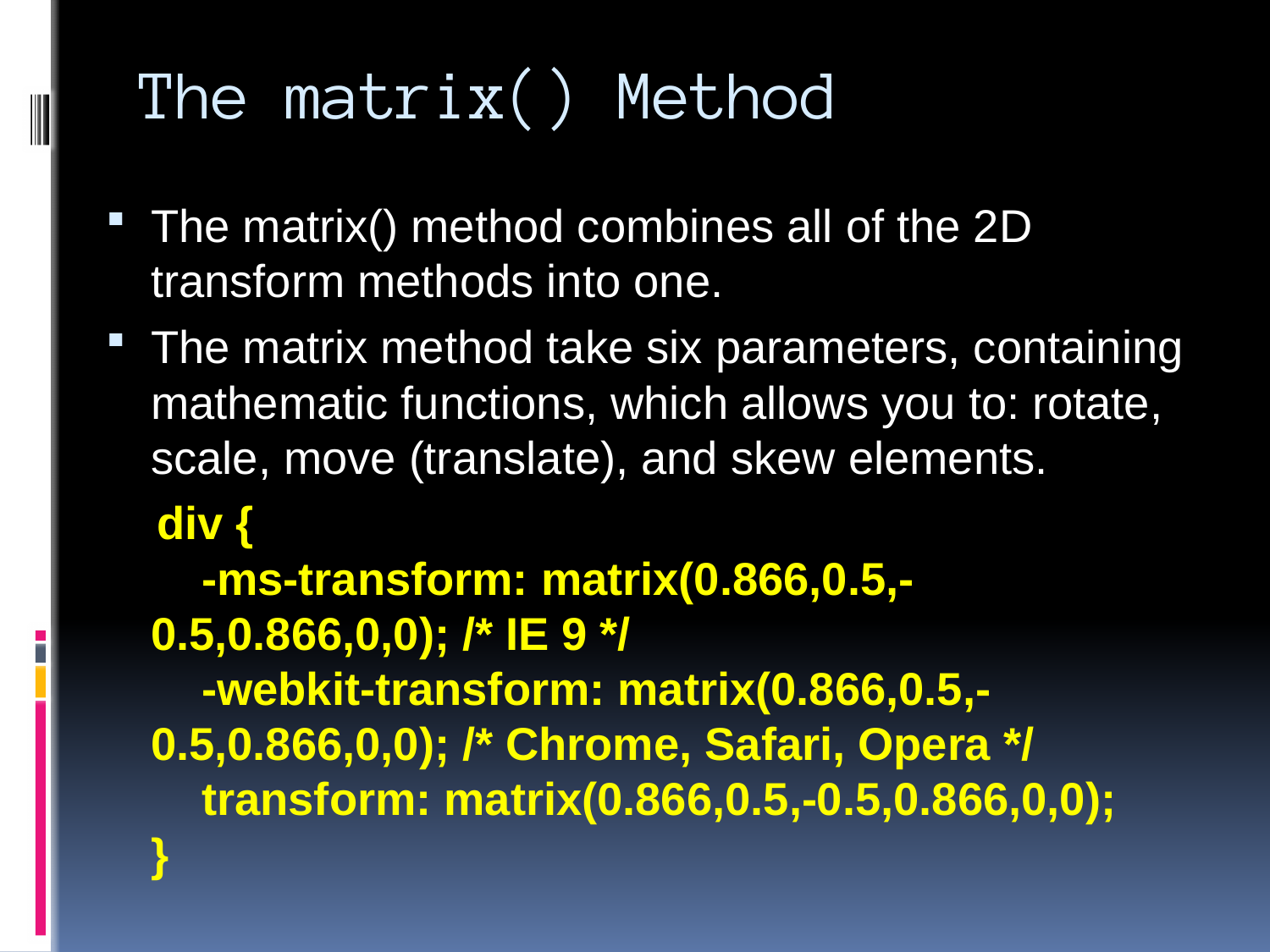

# The matrix() Method
The matrix() method combines all of the 2D transform methods into one.
The matrix method take six parameters, containing mathematic functions, which allows you to: rotate, scale, move (translate), and skew elements.
    div {
    -ms-transform: matrix(0.866,0.5,-0.5,0.866,0,0); /* IE 9 */
    -webkit-transform: matrix(0.866,0.5,-0.5,0.866,0,0); /* Chrome, Safari, Opera */
    transform: matrix(0.866,0.5,-0.5,0.866,0,0);
}